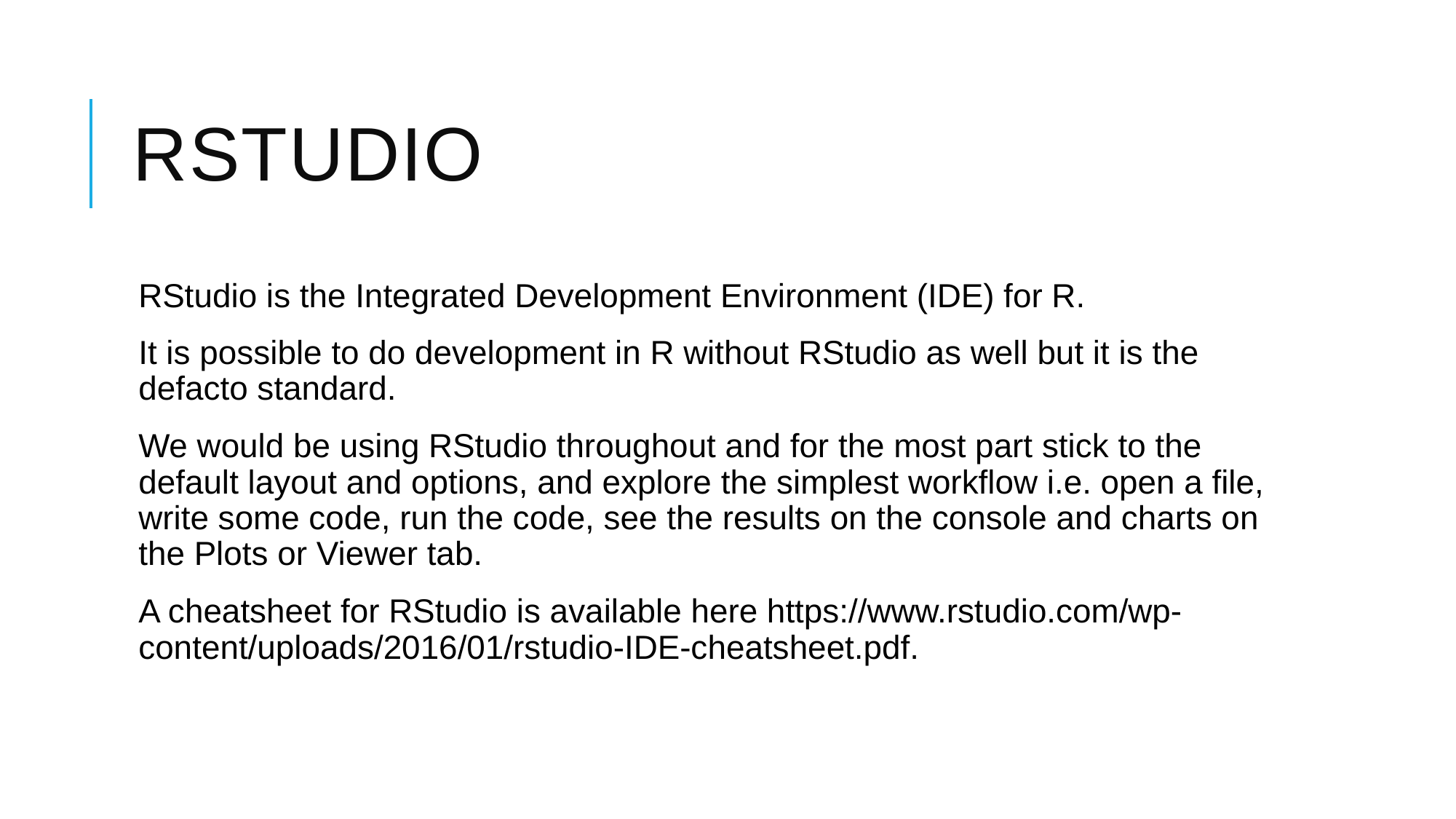

# RSTudio
RStudio is the Integrated Development Environment (IDE) for R.
It is possible to do development in R without RStudio as well but it is the defacto standard.
We would be using RStudio throughout and for the most part stick to the default layout and options, and explore the simplest workflow i.e. open a file, write some code, run the code, see the results on the console and charts on the Plots or Viewer tab.
A cheatsheet for RStudio is available here https://www.rstudio.com/wp-content/uploads/2016/01/rstudio-IDE-cheatsheet.pdf.